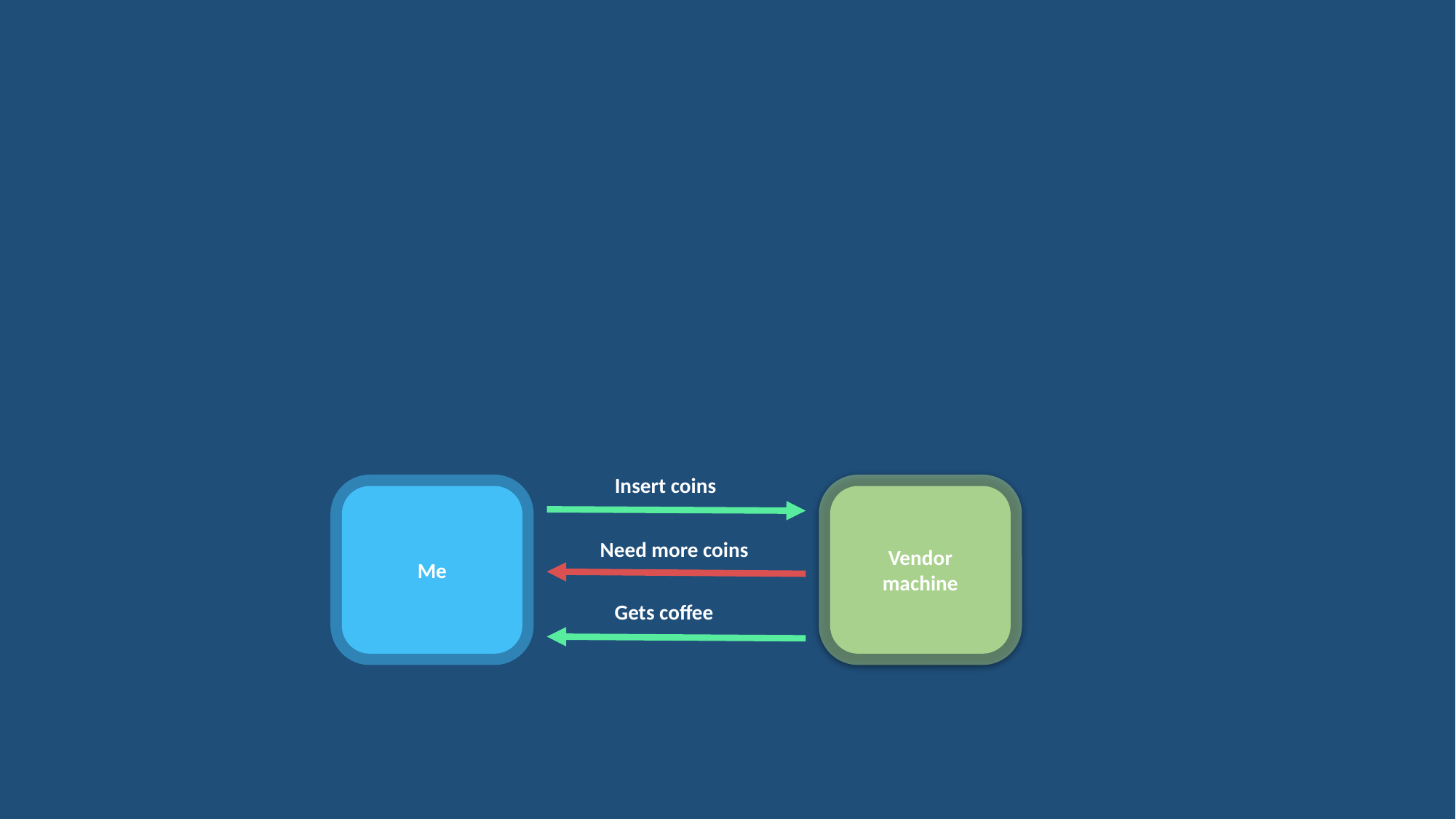

Insert coins
Me
Vendor machine
Need more coins
Gets coffee